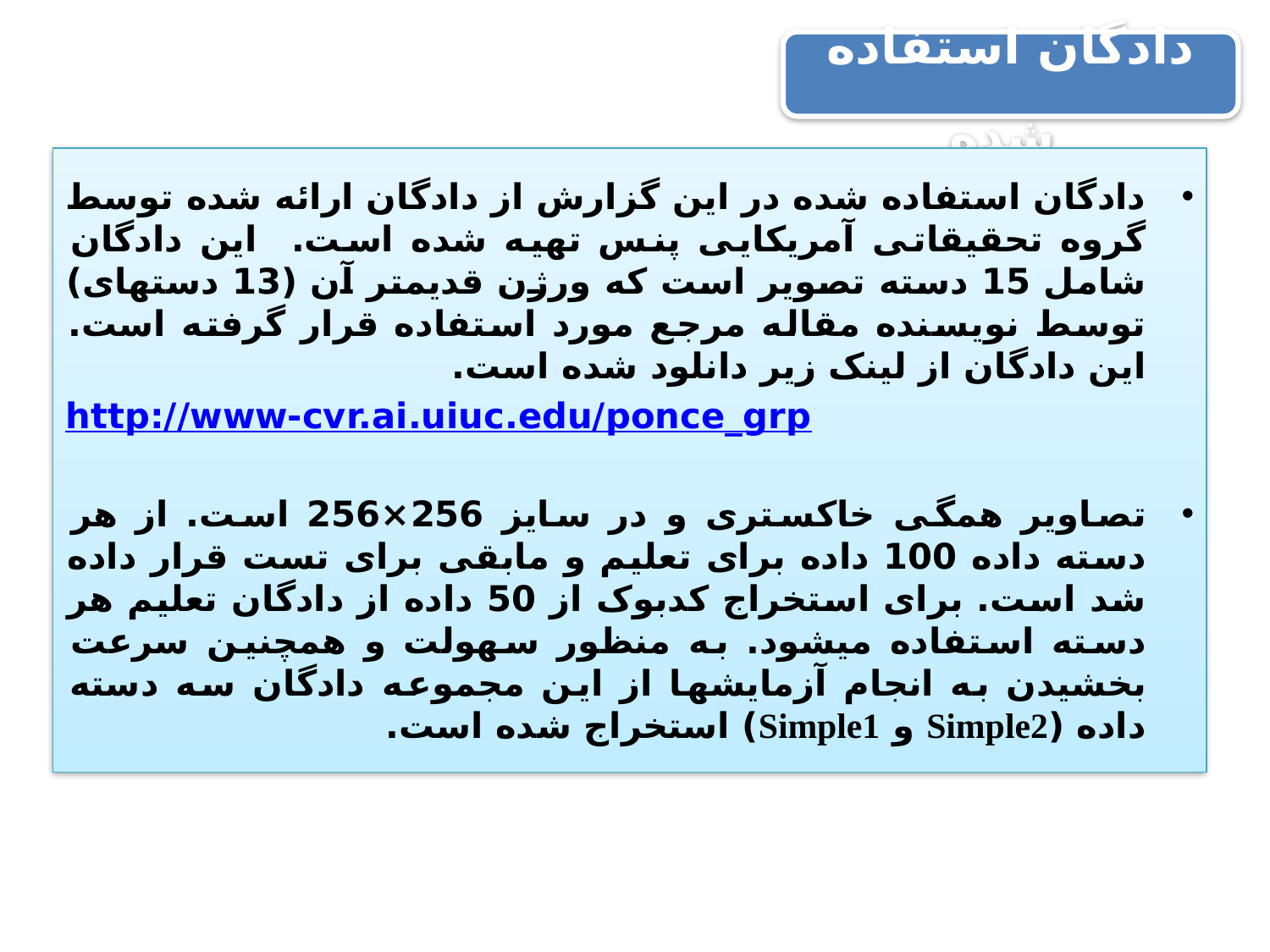

دادگان استفاده شده
دادگان استفاده شده در این گزارش از دادگان ارائه شده توسط گروه تحقیقاتی آمریکایی پنس تهیه شده است.  این دادگان شامل 15 دسته تصویر است که ورژن قدیم­تر آن (13 دسته­ای) توسط نویسنده مقاله مرجع مورد استفاده قرار گرفته است. این دادگان از لینک زیر دانلود شده است.
http://www-cvr.ai.uiuc.edu/ponce_grp

تصاویر همگی خاکستری و در سایز 256×256 است. از هر دسته داده 100 داده برای تعلیم و مابقی برای تست قرار داده شد است. برای استخراج کدبوک از 50 داده از دادگان تعلیم هر دسته استفاده می­شود. به منظور سهولت و همچنین سرعت بخشیدن به انجام آزمایش­ها از این مجموعه دادگان سه دسته داده (Simple2 و Simple1) استخراج شده است.